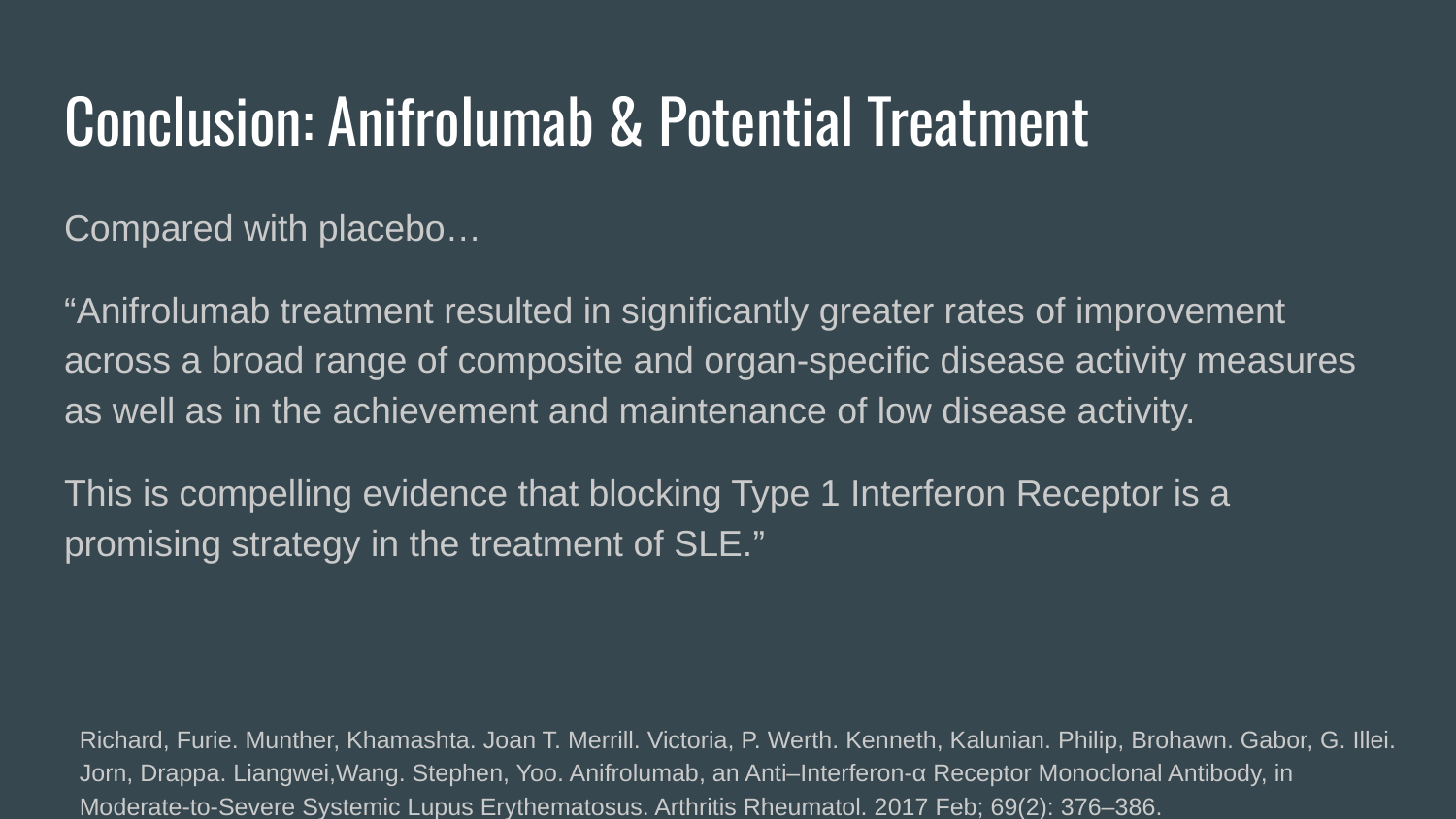

# Conclusion: Anifrolumab & Potential Treatment

Compared with placebo…
“Anifrolumab treatment resulted in significantly greater rates of improvement across a broad range of composite and organ‐specific disease activity measures as well as in the achievement and maintenance of low disease activity.
This is compelling evidence that blocking Type 1 Interferon Receptor is a promising strategy in the treatment of SLE.”
Richard, Furie. Munther, Khamashta. Joan T. Merrill. Victoria, P. Werth. Kenneth, Kalunian. Philip, Brohawn. Gabor, G. Illei. Jorn, Drappa. Liangwei,Wang. Stephen, Yoo. Anifrolumab, an Anti–Interferon‐α Receptor Monoclonal Antibody, in Moderate‐to‐Severe Systemic Lupus Erythematosus. Arthritis Rheumatol. 2017 Feb; 69(2): 376–386.